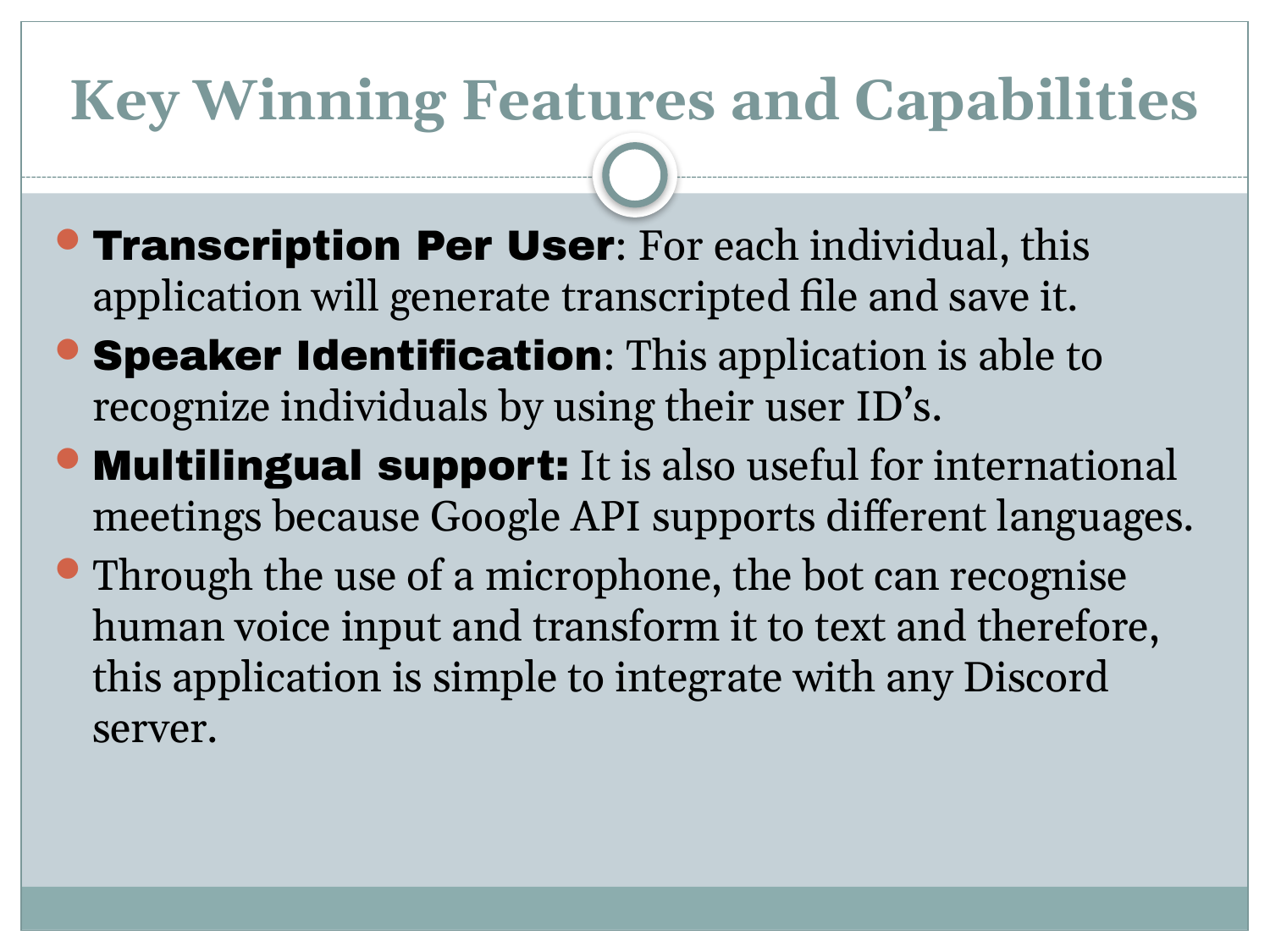

# Key Winning Features and Capabilities
Transcription Per User: For each individual, this application will generate transcripted file and save it.
Speaker Identification: This application is able to recognize individuals by using their user ID’s.
Multilingual support: It is also useful for international meetings because Google API supports different languages.
Through the use of a microphone, the bot can recognise human voice input and transform it to text and therefore, this application is simple to integrate with any Discord server.